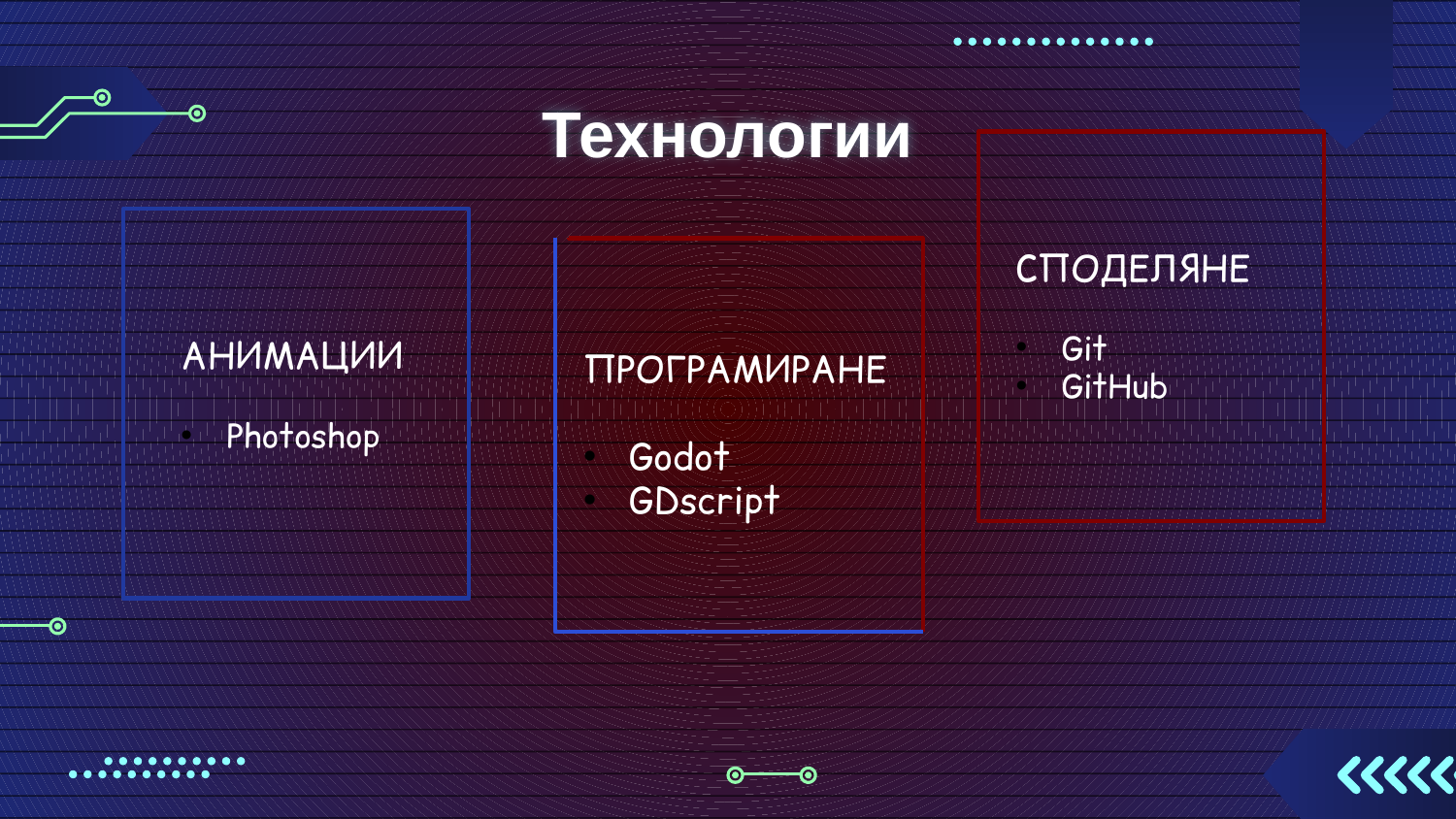

# Технологии

СПОДЕЛЯНЕ

Git
GitHub
АНИМАЦИИ

Photoshop
ПРОГРАМИРАНЕ

Godot
GDscript